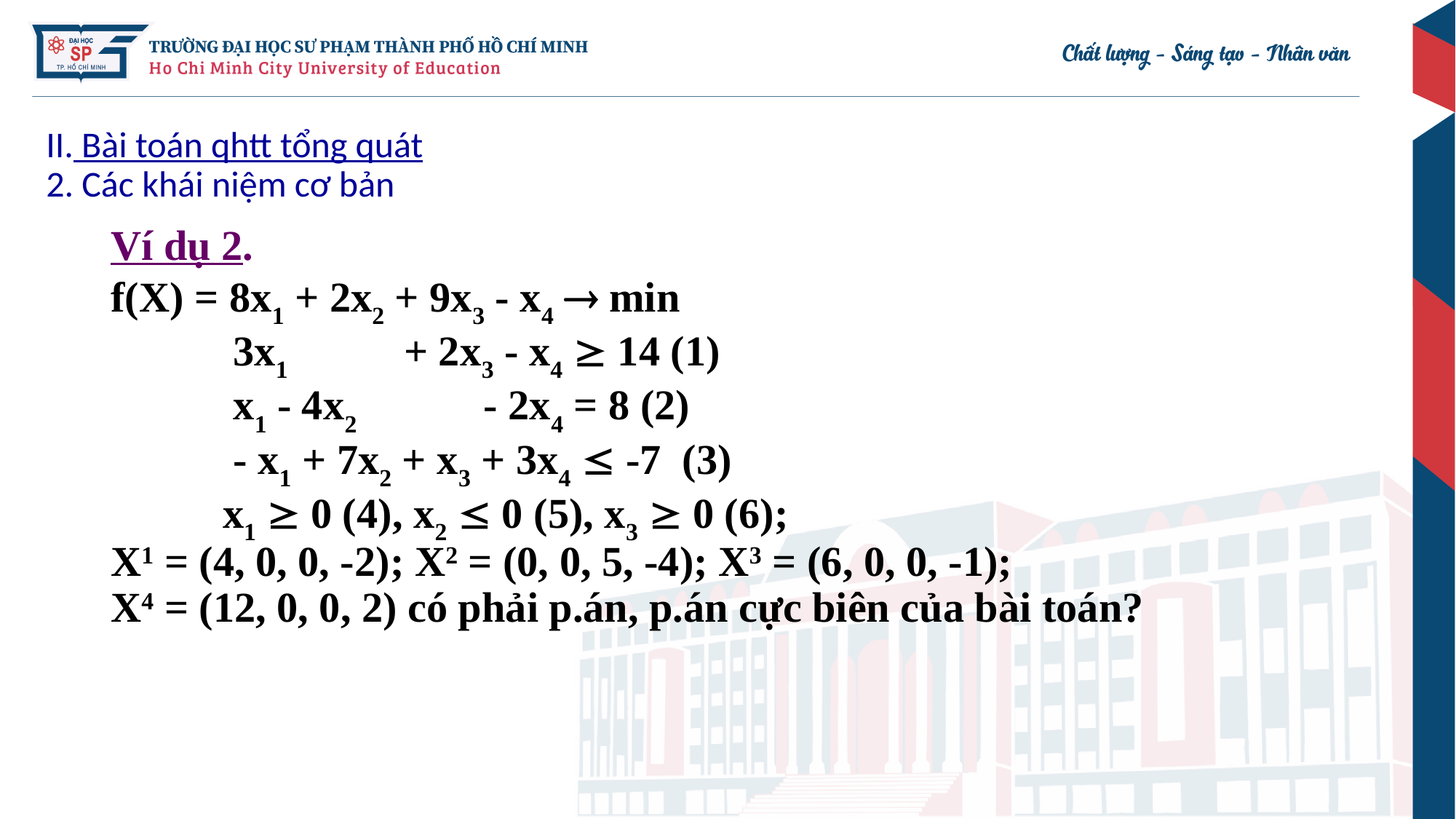

# II. Bài toán qhtt tổng quát 2. Các khái niệm cơ bản
Ví dụ 2.
f(X) = 8x1 + 2x2 + 9x3 - x4 → min
	         3x1           + 2x3 - x4 ≥ 14 (1)
	         x1 - 4x2            - 2x4 = 8 (2)
	         - x1 + 7x2 + x3 + 3x4 ≤ -7  (3)
	        x1 ≥ 0 (4), x2 ≤ 0 (5), x3 ≥ 0 (6);
X1 = (4, 0, 0, -2); X2 = (0, 0, 5, -4); X3 = (6, 0, 0, -1);
X4 = (12, 0, 0, 2) có phải p.án, p.án cực biên của bài toán?